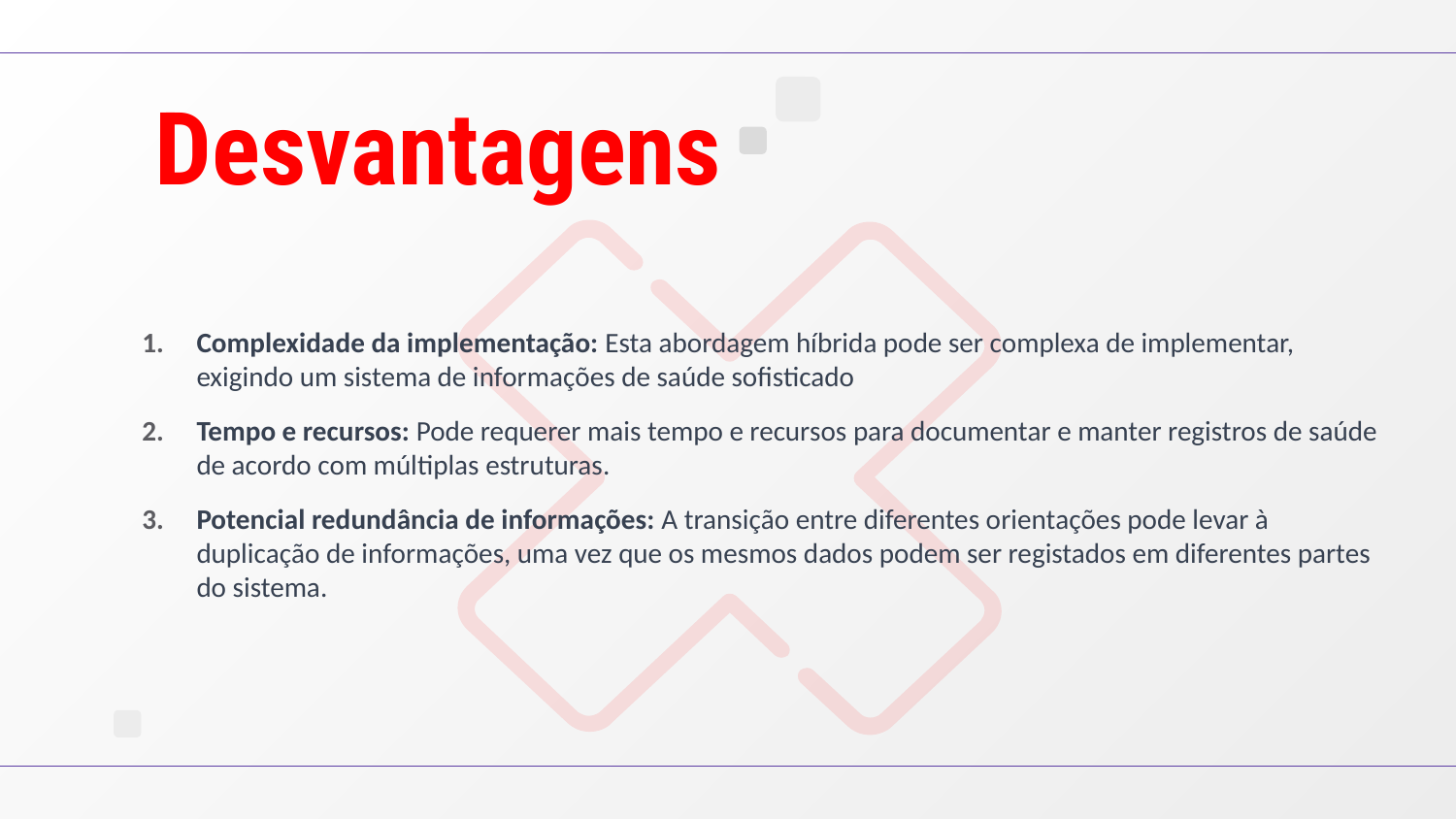

# Desvantagens

Complexidade da implementação: Esta abordagem híbrida pode ser complexa de implementar, exigindo um sistema de informações de saúde sofisticado
Tempo e recursos: Pode requerer mais tempo e recursos para documentar e manter registros de saúde de acordo com múltiplas estruturas.
Potencial redundância de informações: A transição entre diferentes orientações pode levar à duplicação de informações, uma vez que os mesmos dados podem ser registados em diferentes partes do sistema.